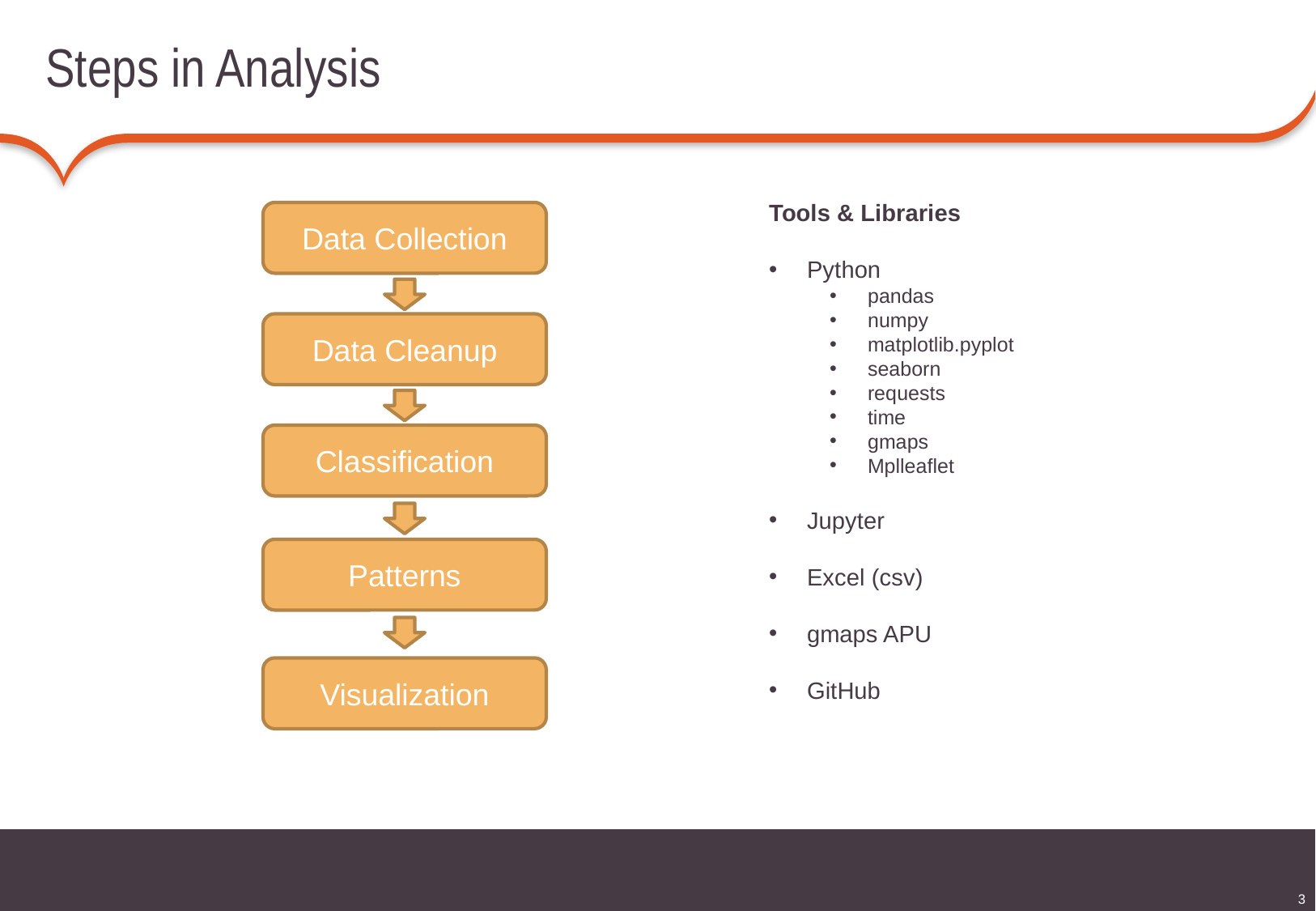

# Steps in Analysis
Tools & Libraries

Python
pandas
numpy
matplotlib.pyplot
seaborn
requests
time
gmaps
Mplleaflet

Jupyter

Excel (csv)

gmaps APU

GitHub

Data Collection

Data Cleanup

Classification

Patterns

Visualization